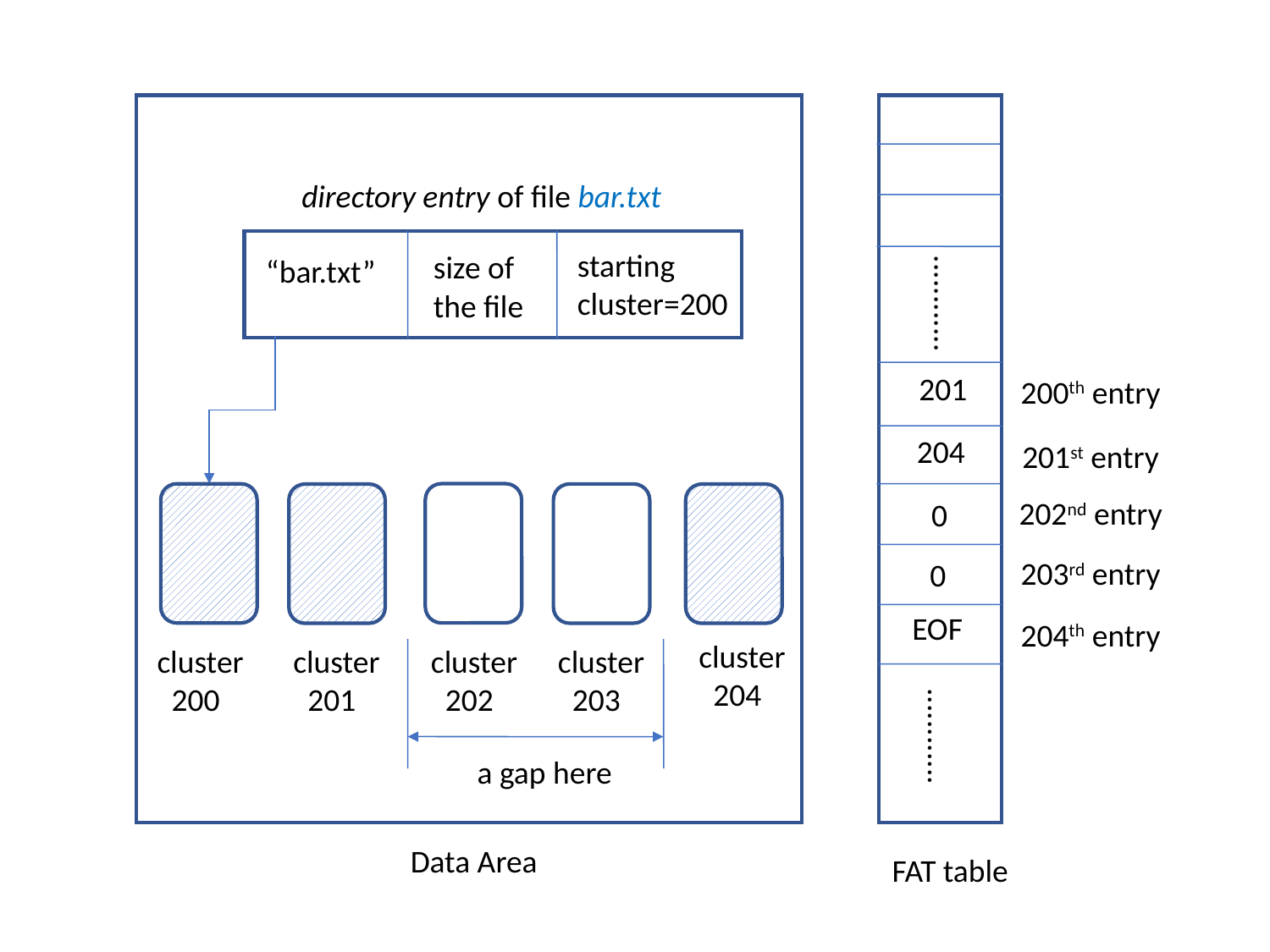

directory entry of file bar.txt

starting
cluster=200
size of
the file
“bar.txt”

............

201
200th entry

204
201st entry

202nd entry
  0

203rd entry
   0
EOF

204th entry
cluster
  204
cluster
  202
cluster
  203
cluster
  200
cluster
  201

............

a gap here
Data Area
FAT table